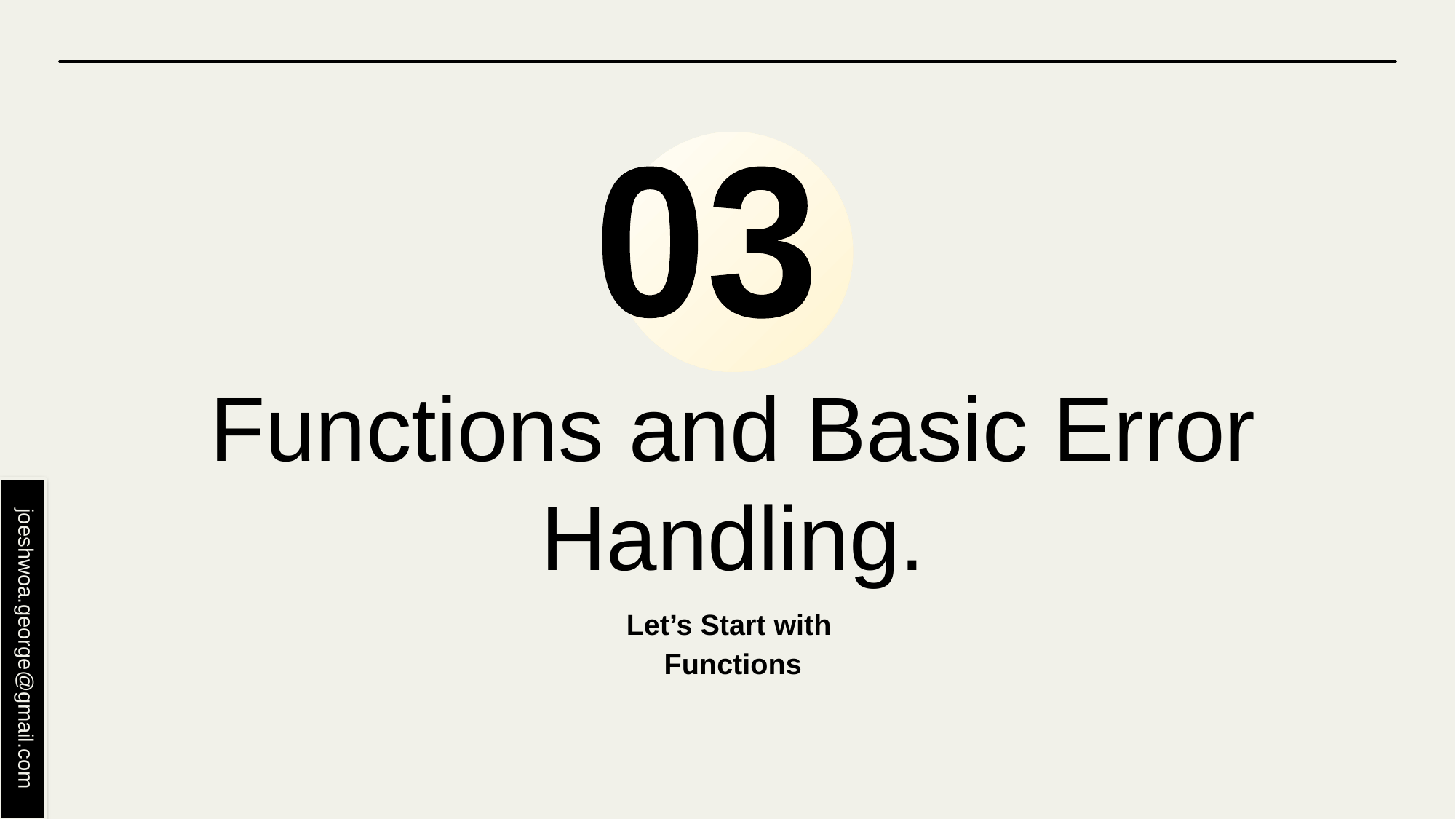

03
# Functions and Basic Error Handling.
Let’s Start with
Functions
joeshwoa.george@gmail.com